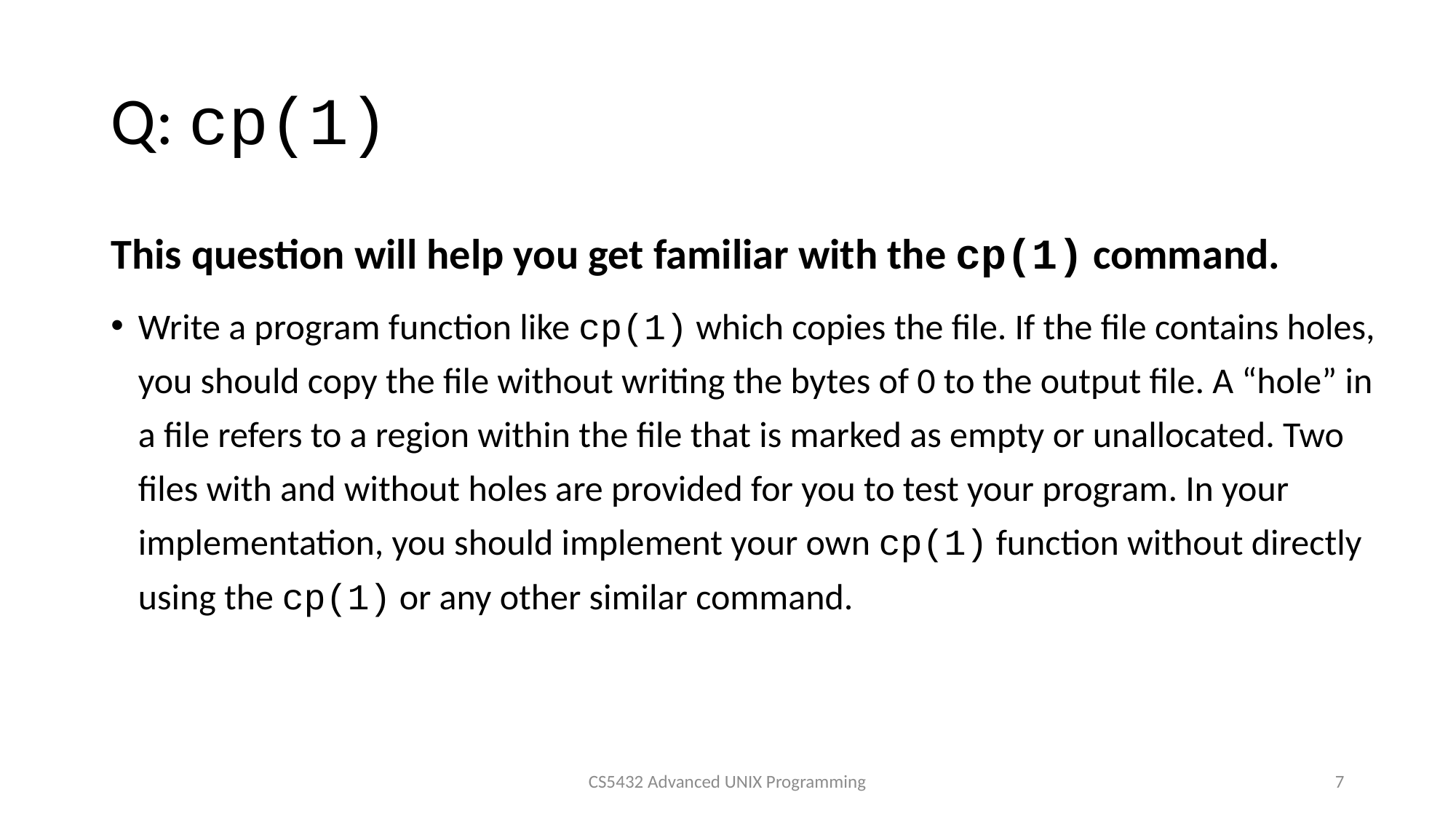

# Q: cp(1)
This question will help you get familiar with the cp(1) command.
Write a program function like cp(1) which copies the file. If the file contains holes, you should copy the file without writing the bytes of 0 to the output file. A “hole” in a file refers to a region within the file that is marked as empty or unallocated. Two files with and without holes are provided for you to test your program. In your implementation, you should implement your own cp(1) function without directly using the cp(1) or any other similar command.
CS5432 Advanced UNIX Programming
7